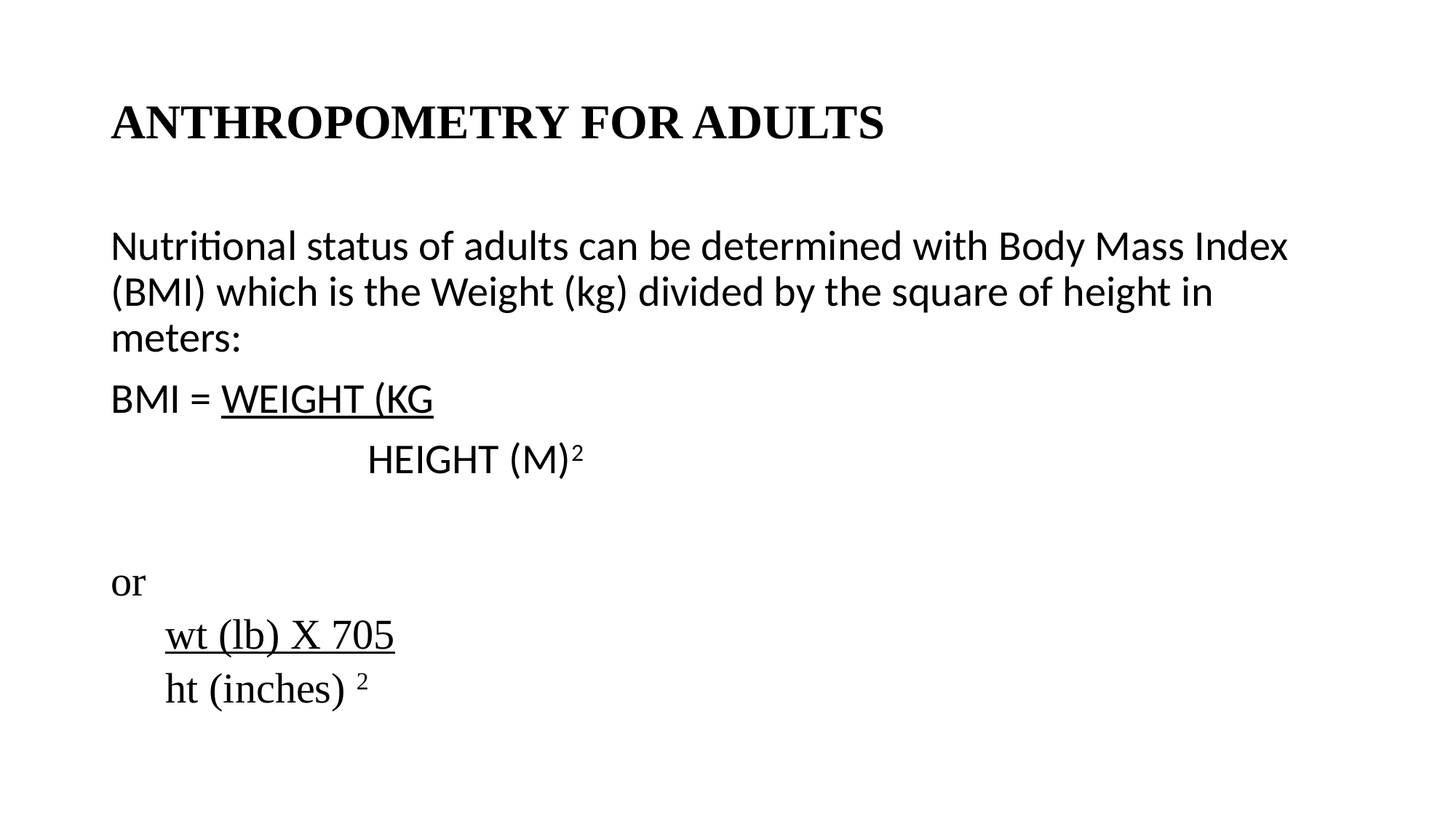

# ANTHROPOMETRY FOR ADULTS
Nutritional status of adults can be determined with Body Mass Index (BMI) which is the Weight (kg) divided by the square of height in meters:
BMI = WEIGHT (KG
		    HEIGHT (M)2

or
wt (lb) X 705
ht (inches) 2